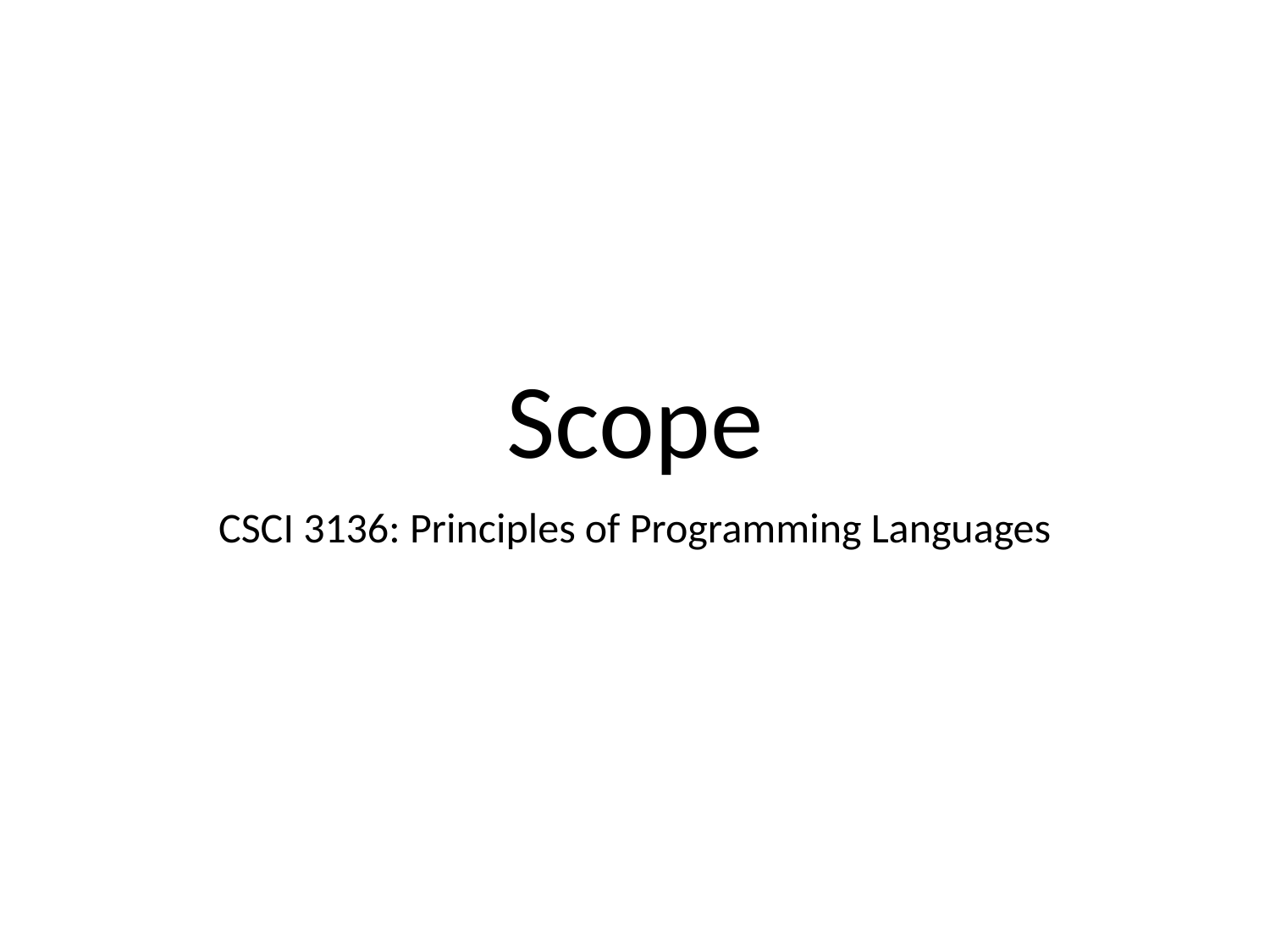

# Scope
CSCI 3136: Principles of Programming Languages